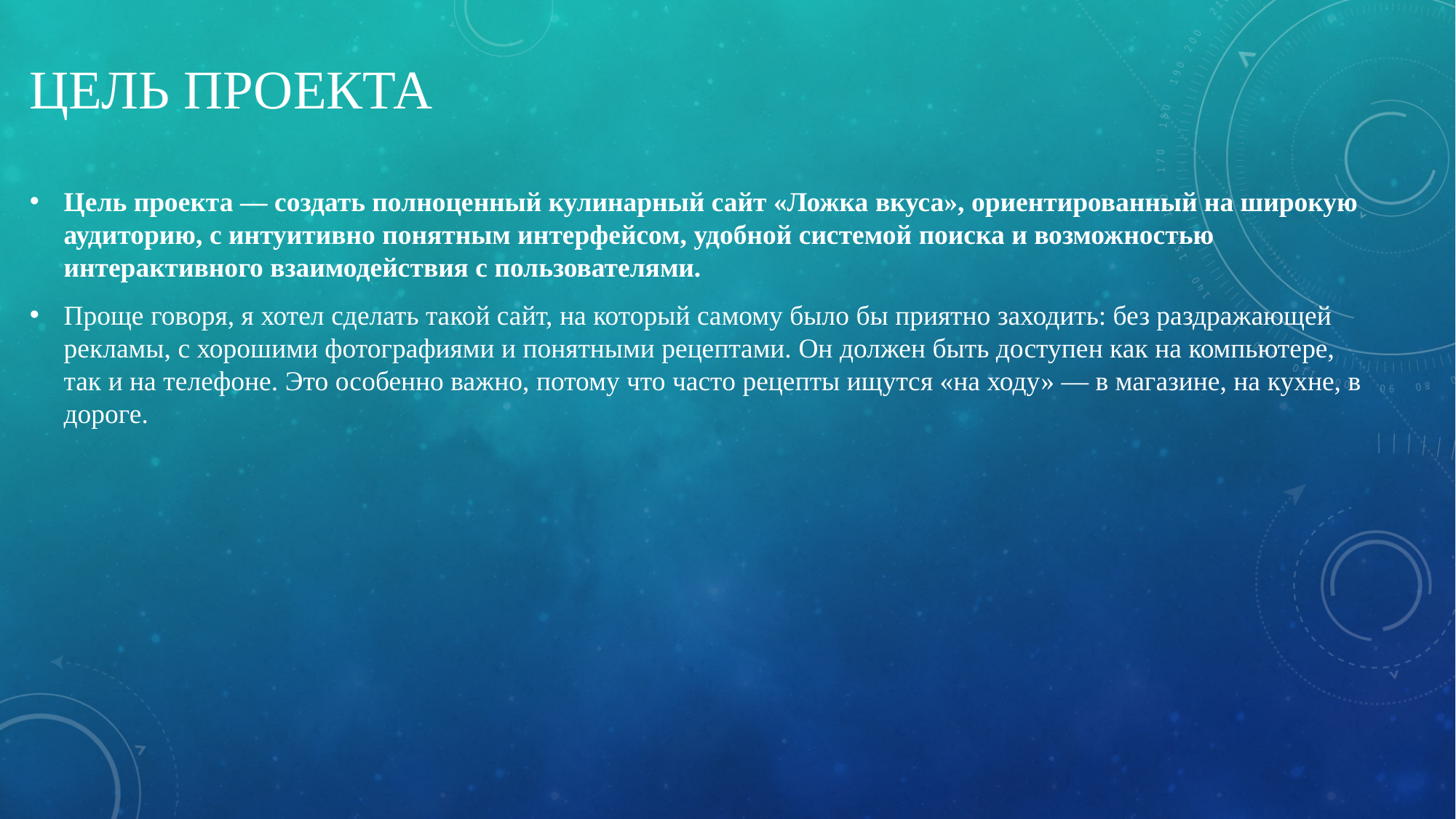

# Цель проекта
Цель проекта — создать полноценный кулинарный сайт «Ложка вкуса», ориентированный на широкую аудиторию, с интуитивно понятным интерфейсом, удобной системой поиска и возможностью интерактивного взаимодействия с пользователями.
Проще говоря, я хотел сделать такой сайт, на который самому было бы приятно заходить: без раздражающей рекламы, с хорошими фотографиями и понятными рецептами. Он должен быть доступен как на компьютере, так и на телефоне. Это особенно важно, потому что часто рецепты ищутся «на ходу» — в магазине, на кухне, в дороге.